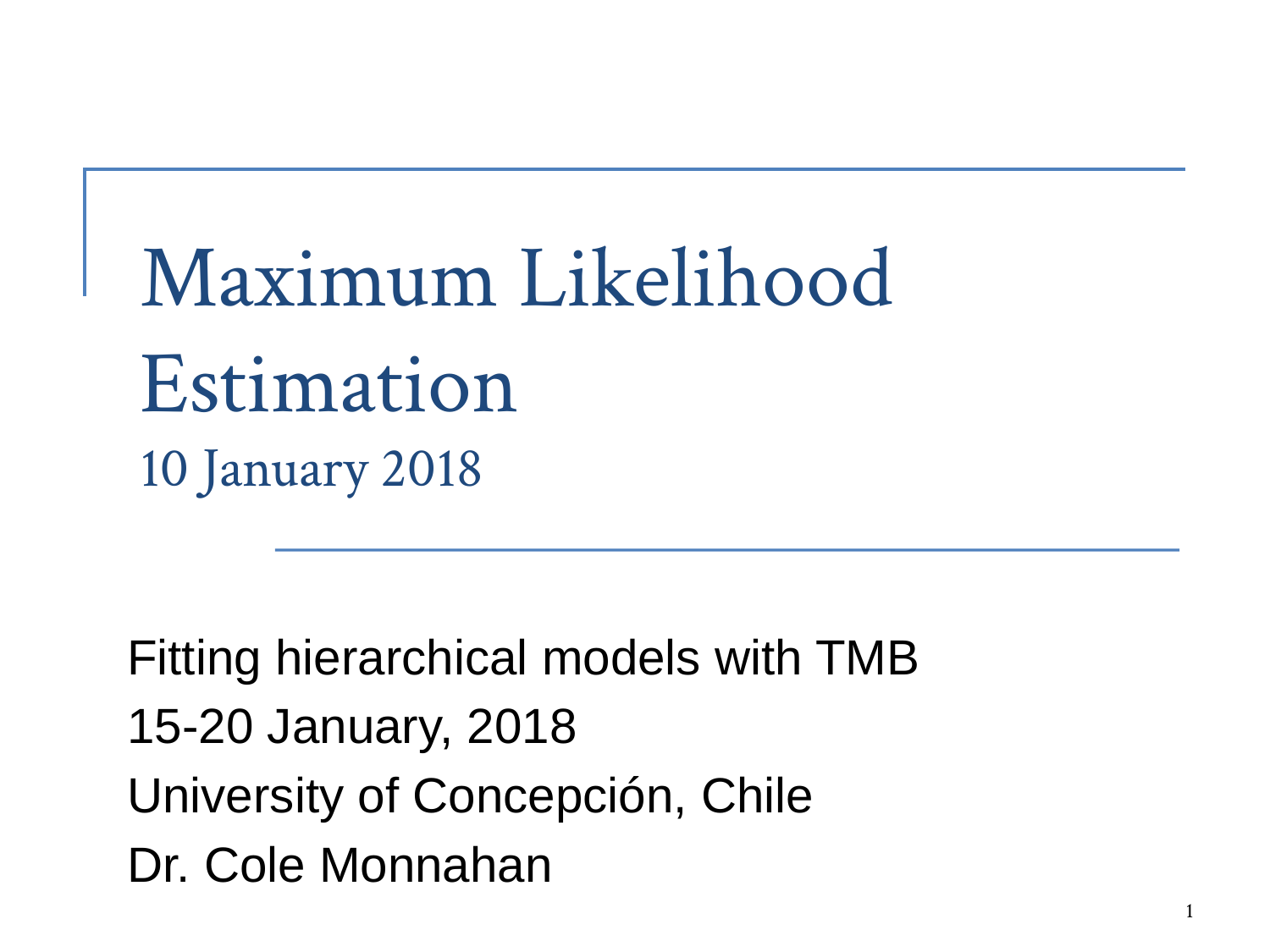

# Maximum Likelihood Estimation 10 January 2018
Fitting hierarchical models with TMB
15-20 January, 2018
University of Concepción, Chile
Dr. Cole Monnahan
1